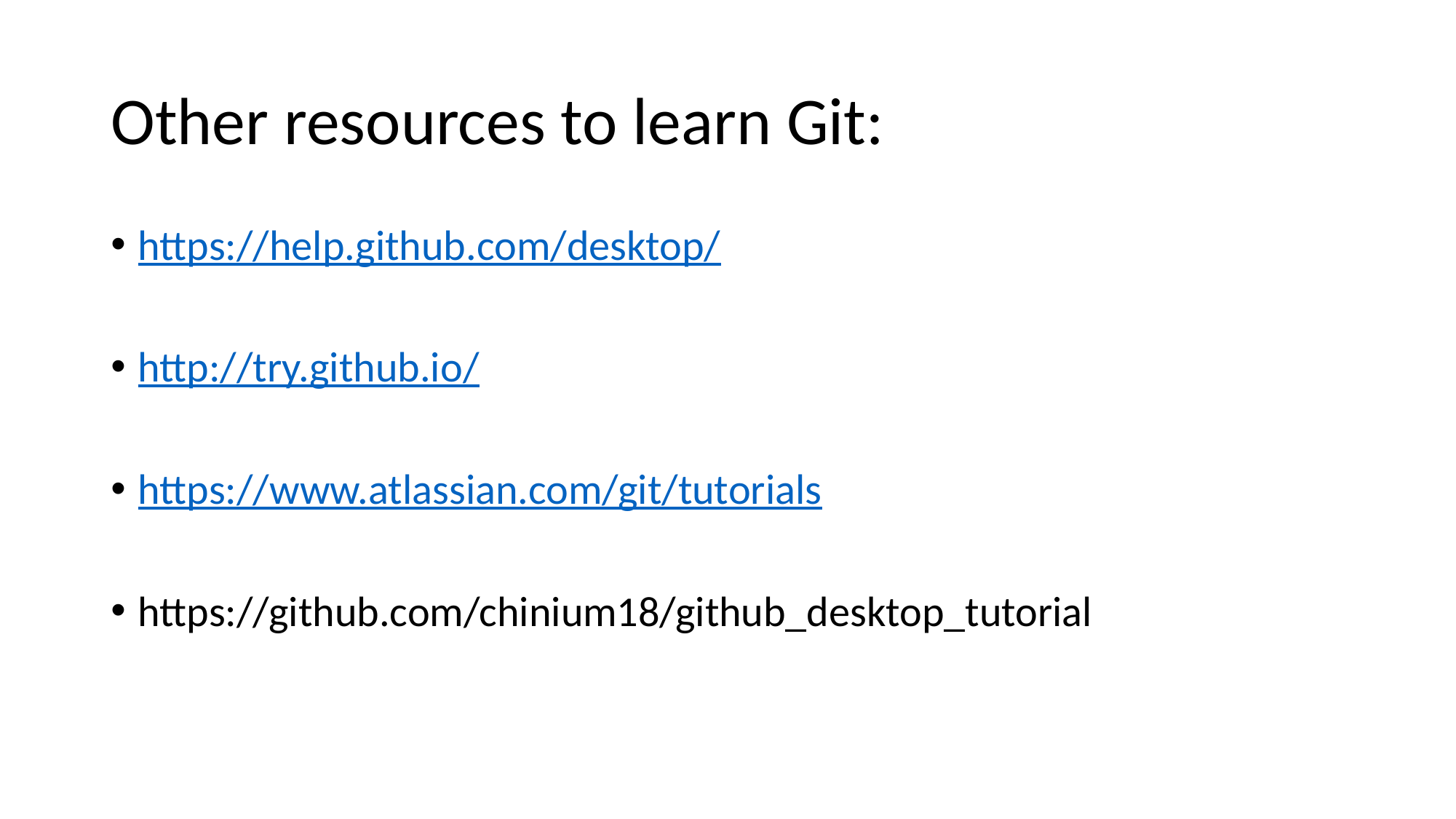

# Other resources to learn Git:
https://help.github.com/desktop/

http://try.github.io/

https://www.atlassian.com/git/tutorials

https://github.com/chinium18/github_desktop_tutorial